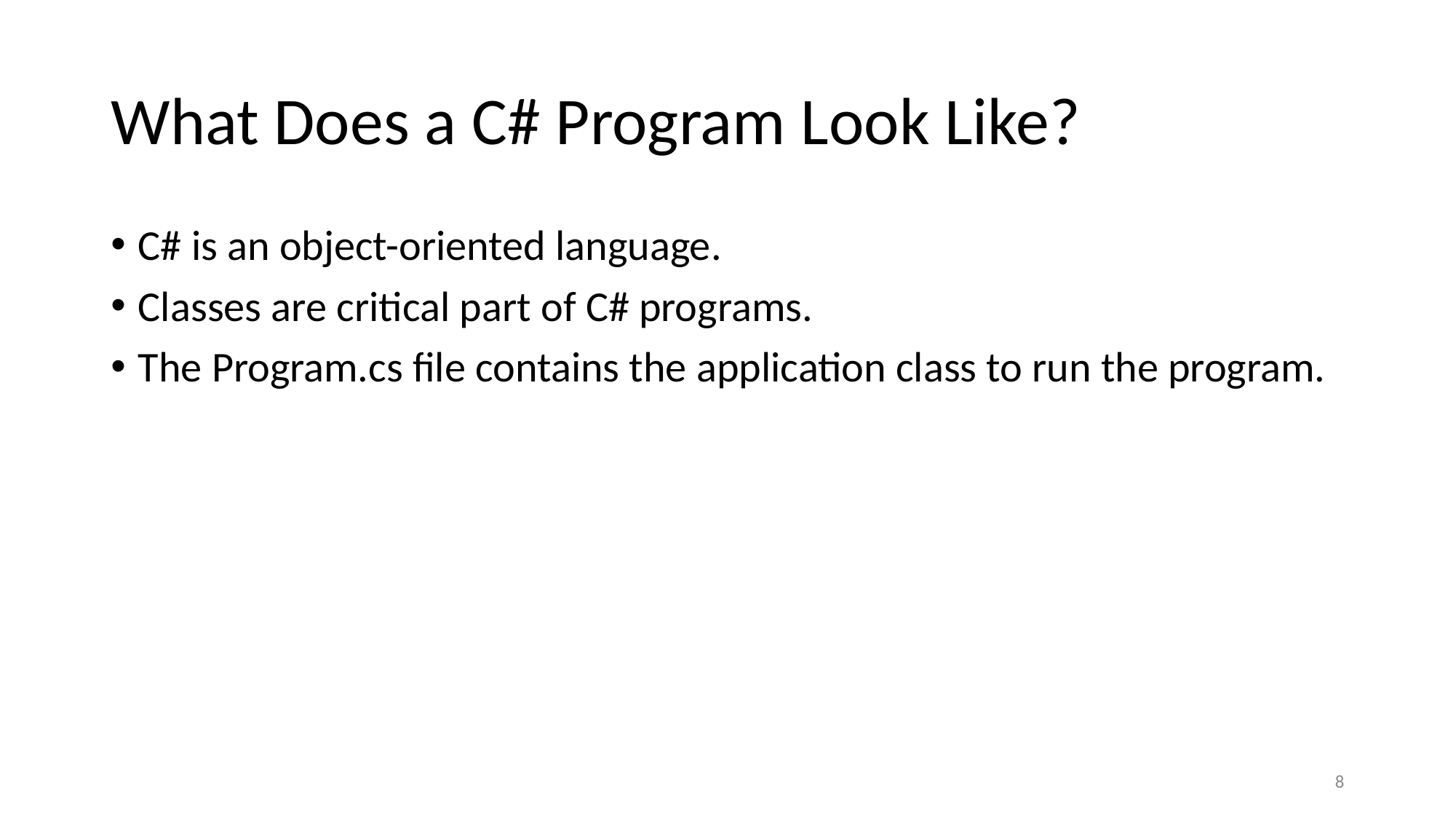

# What Does a C# Program Look Like?
C# is an object-oriented language.
Classes are critical part of C# programs.
The Program.cs file contains the application class to run the program.
8